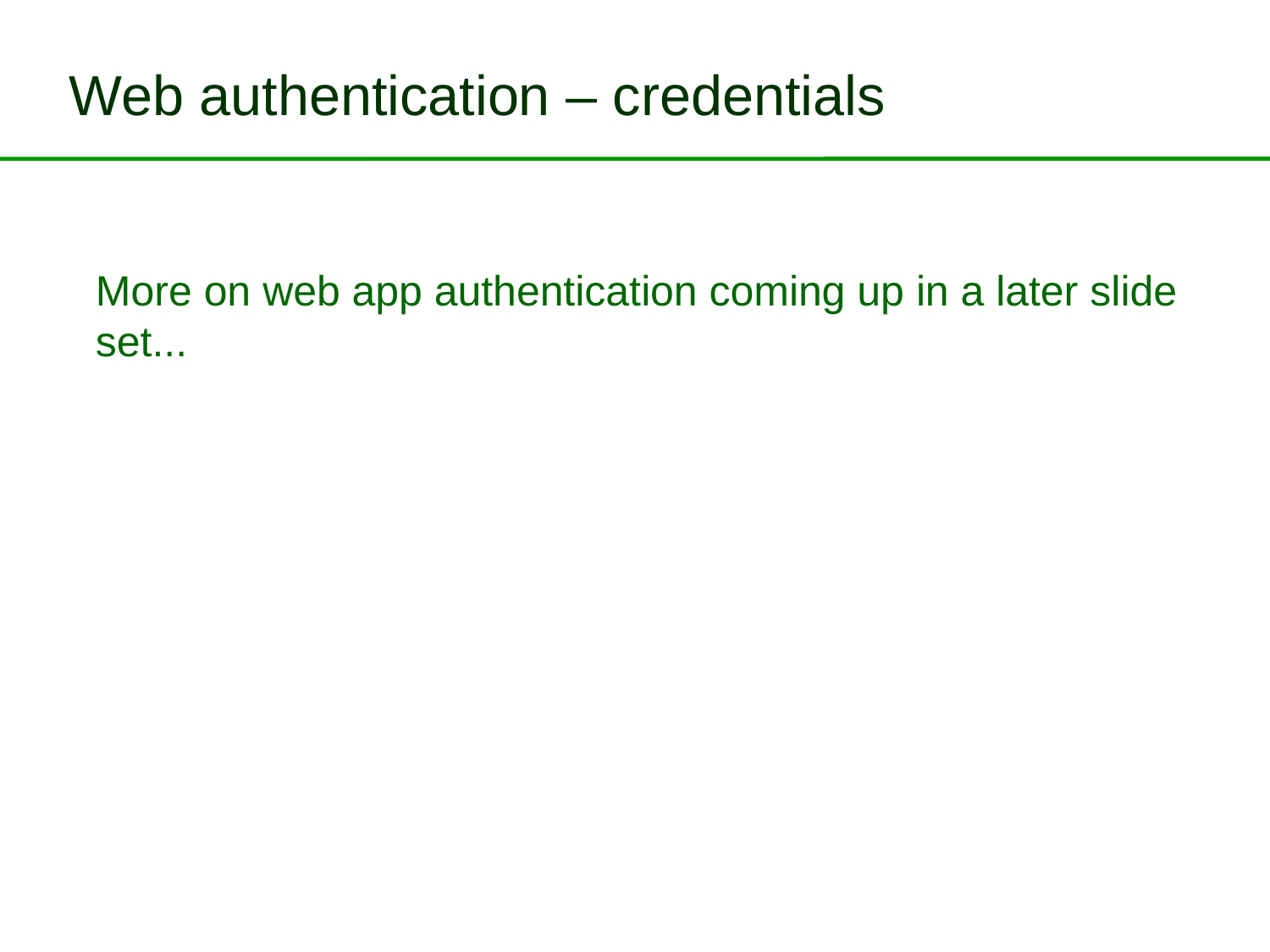

# Web authentication – credentials
More on web app authentication coming up in a later slide set...